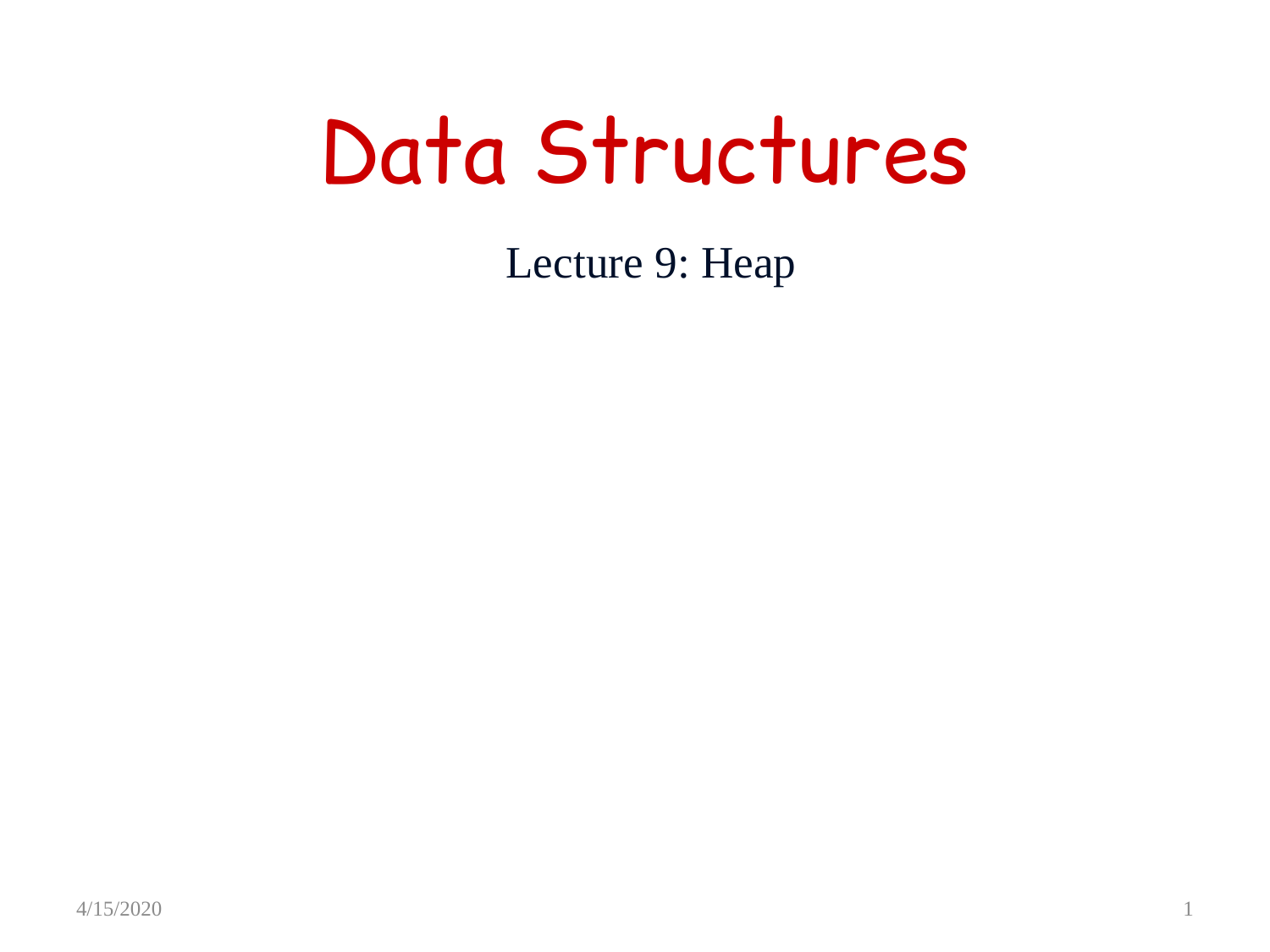

# Data Structures
Lecture 9: Heap

4/15/2020
1